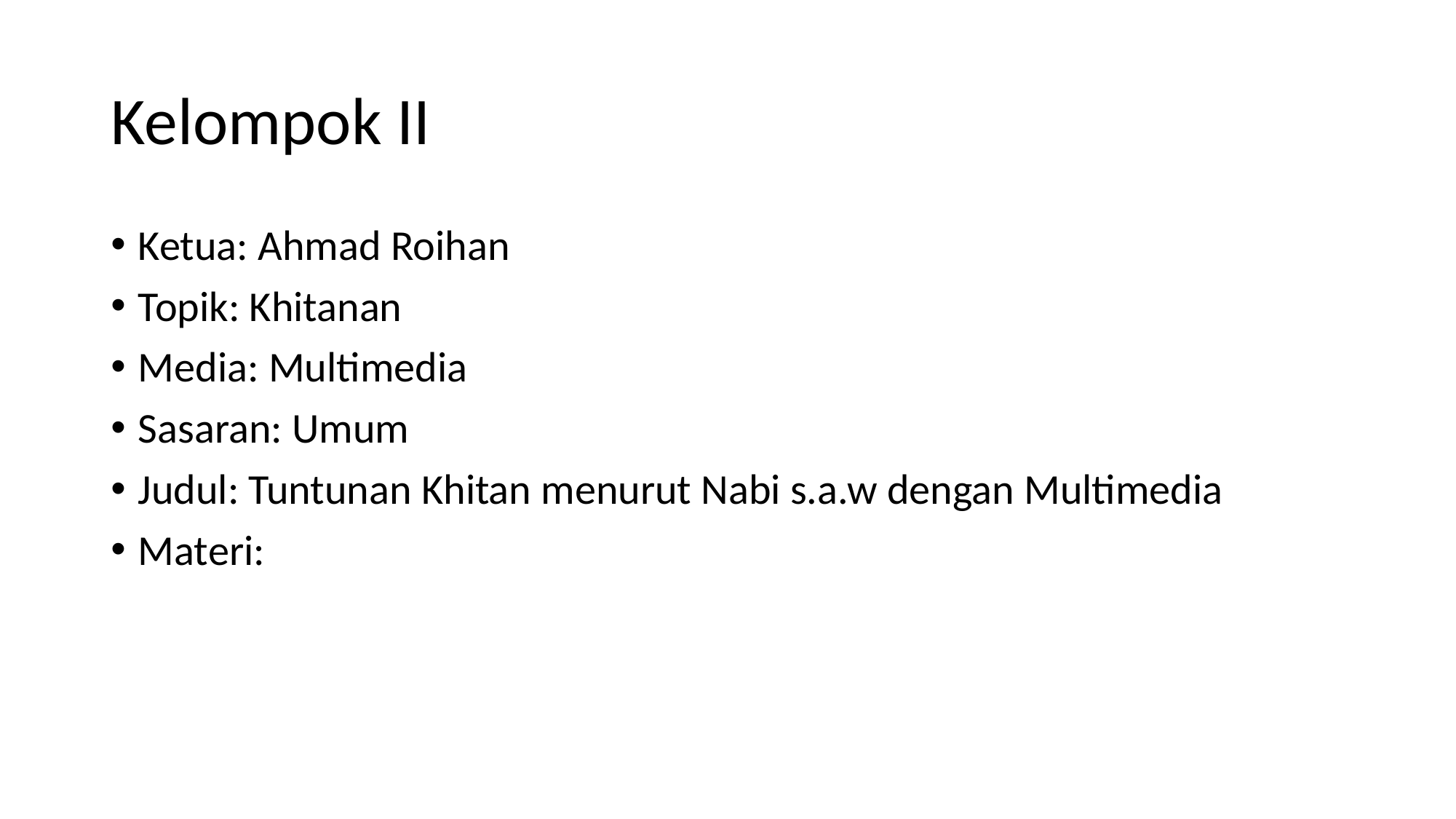

# Kelompok II
Ketua: Ahmad Roihan
Topik: Khitanan
Media: Multimedia
Sasaran: Umum
Judul: Tuntunan Khitan menurut Nabi s.a.w dengan Multimedia
Materi: